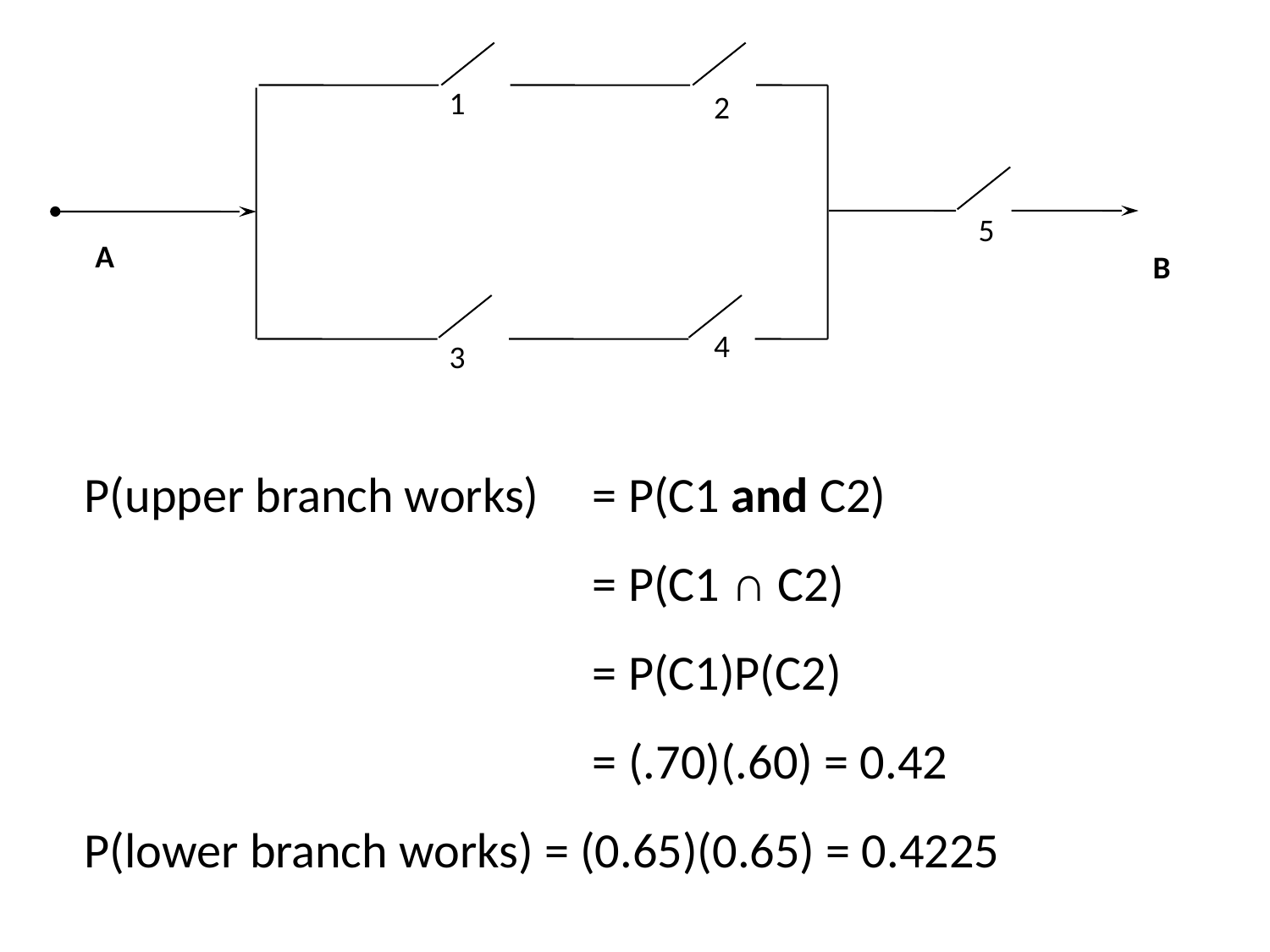

1
2

5

A
B

4
3

P(upper branch works) 	= P(C1 and C2)

		= P(C1 ∩ C2)

		= P(C1)P(C2)

		= (.70)(.60) = 0.42

P(lower branch works) = (0.65)(0.65) = 0.4225